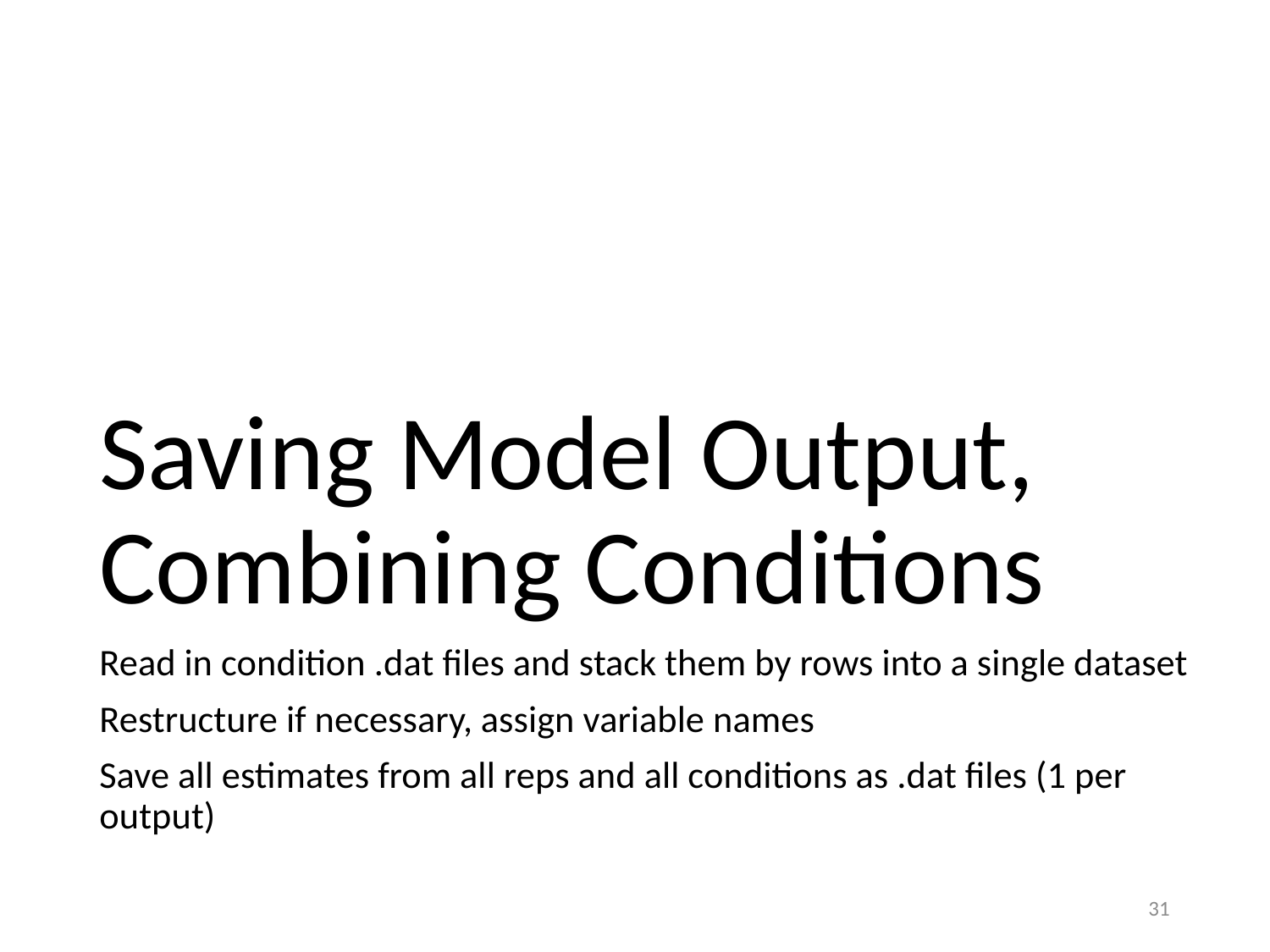

# Saving Model Output, Combining Conditions
Read in condition .dat files and stack them by rows into a single dataset
Restructure if necessary, assign variable names
Save all estimates from all reps and all conditions as .dat files (1 per output)

31